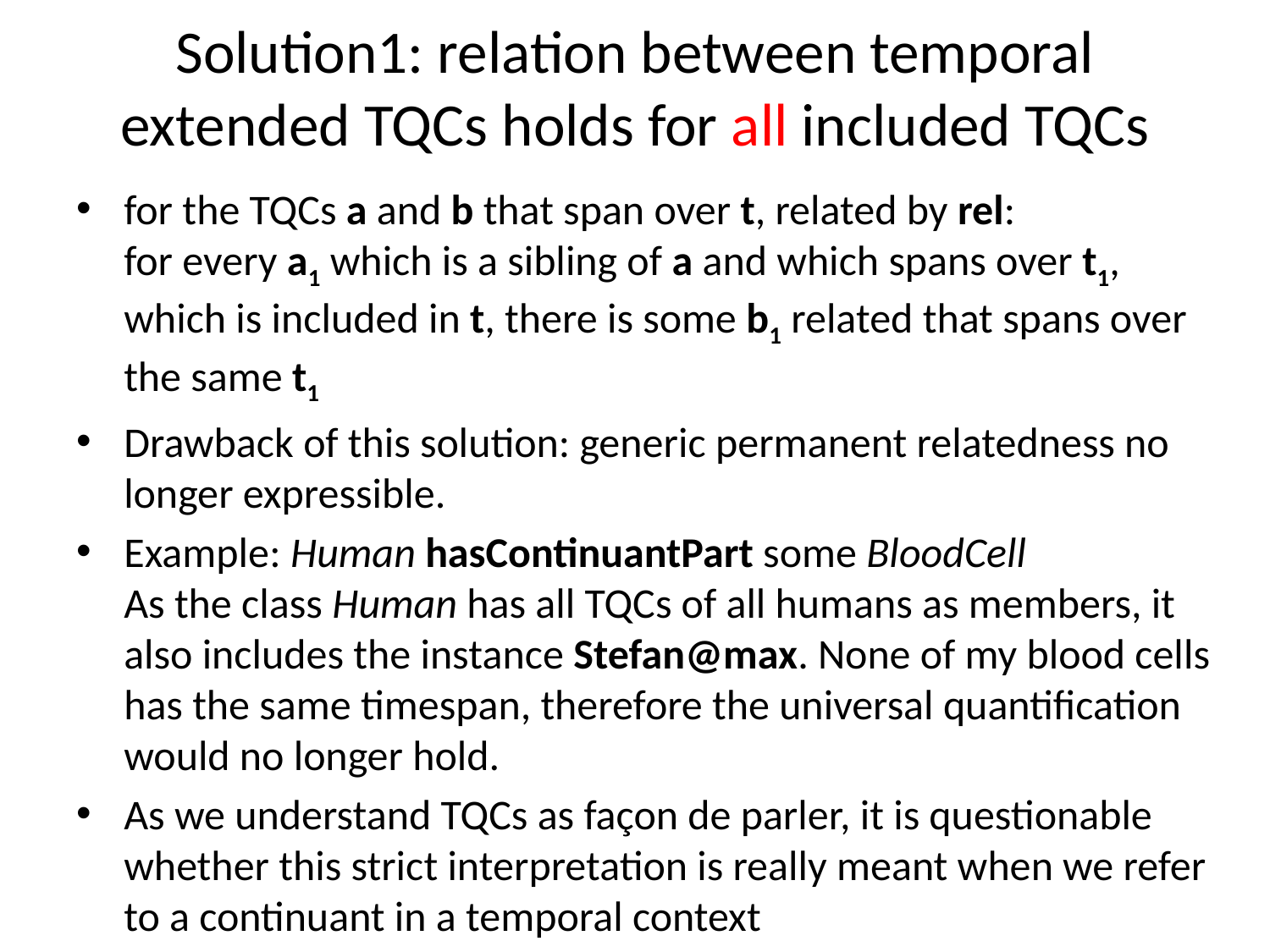

# Solution1: relation between temporal extended TQCs holds for all included TQCs
for the TQCs a and b that span over t, related by rel:
for every a1 which is a sibling of a and which spans over t1, which is included in t, there is some b1 related that spans over the same t1
Drawback of this solution: generic permanent relatedness no longer expressible.
Example: Human hasContinuantPart some BloodCell
As the class Human has all TQCs of all humans as members, it also includes the instance Stefan@max. None of my blood cells has the same timespan, therefore the universal quantification would no longer hold.
As we understand TQCs as façon de parler, it is questionable whether this strict interpretation is really meant when we refer to a continuant in a temporal context